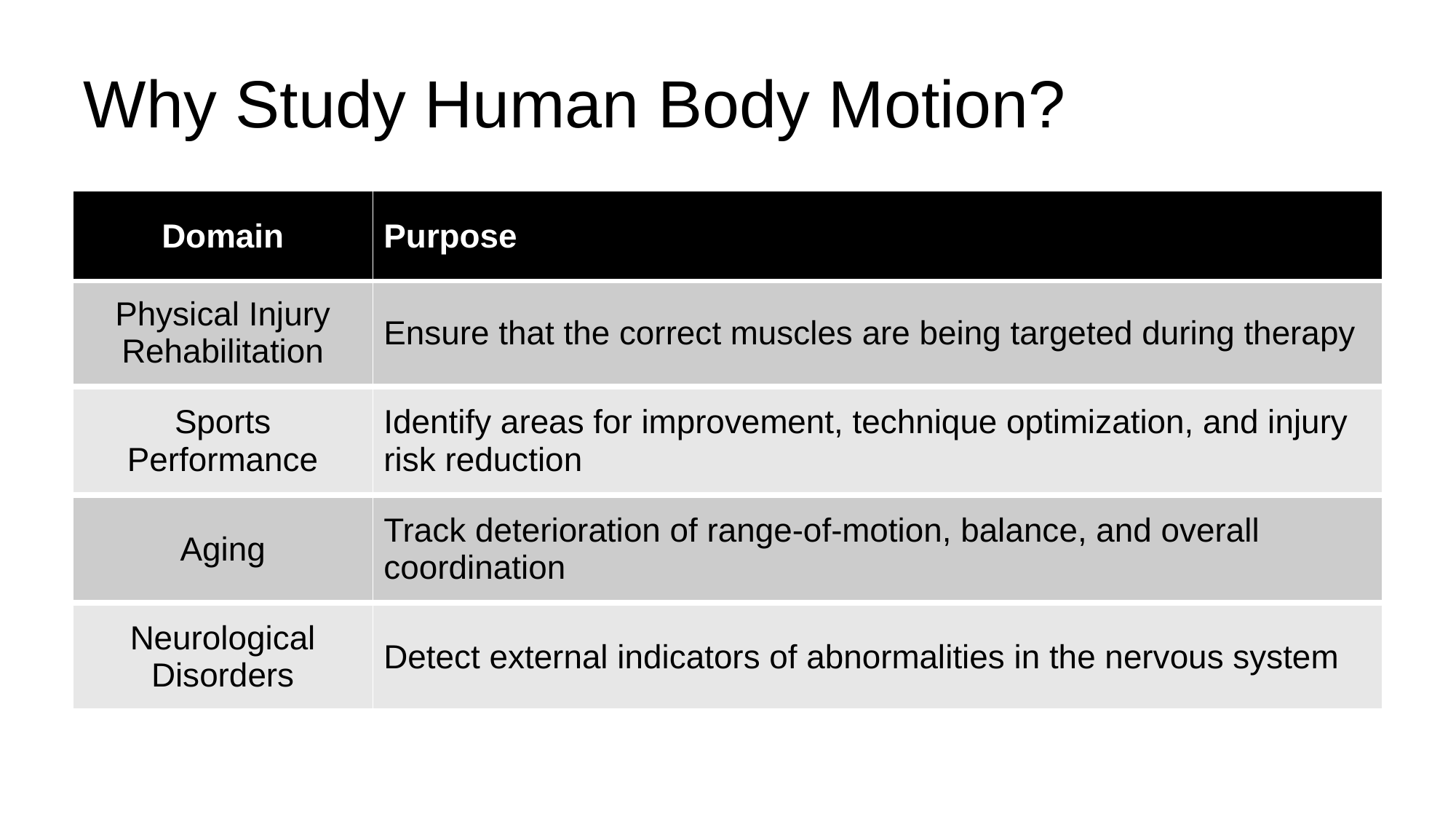

# Why Study Human Body Motion?
| Domain | Purpose |
| --- | --- |
| Physical Injury Rehabilitation | Ensure that the correct muscles are being targeted during therapy |
| Sports Performance | Identify areas for improvement, technique optimization, and injury risk reduction |
| --- | --- |
| Aging | Track deterioration of range-of-motion, balance, and overall coordination |
| --- | --- |
| Neurological Disorders | Detect external indicators of abnormalities in the nervous system |
| --- | --- |